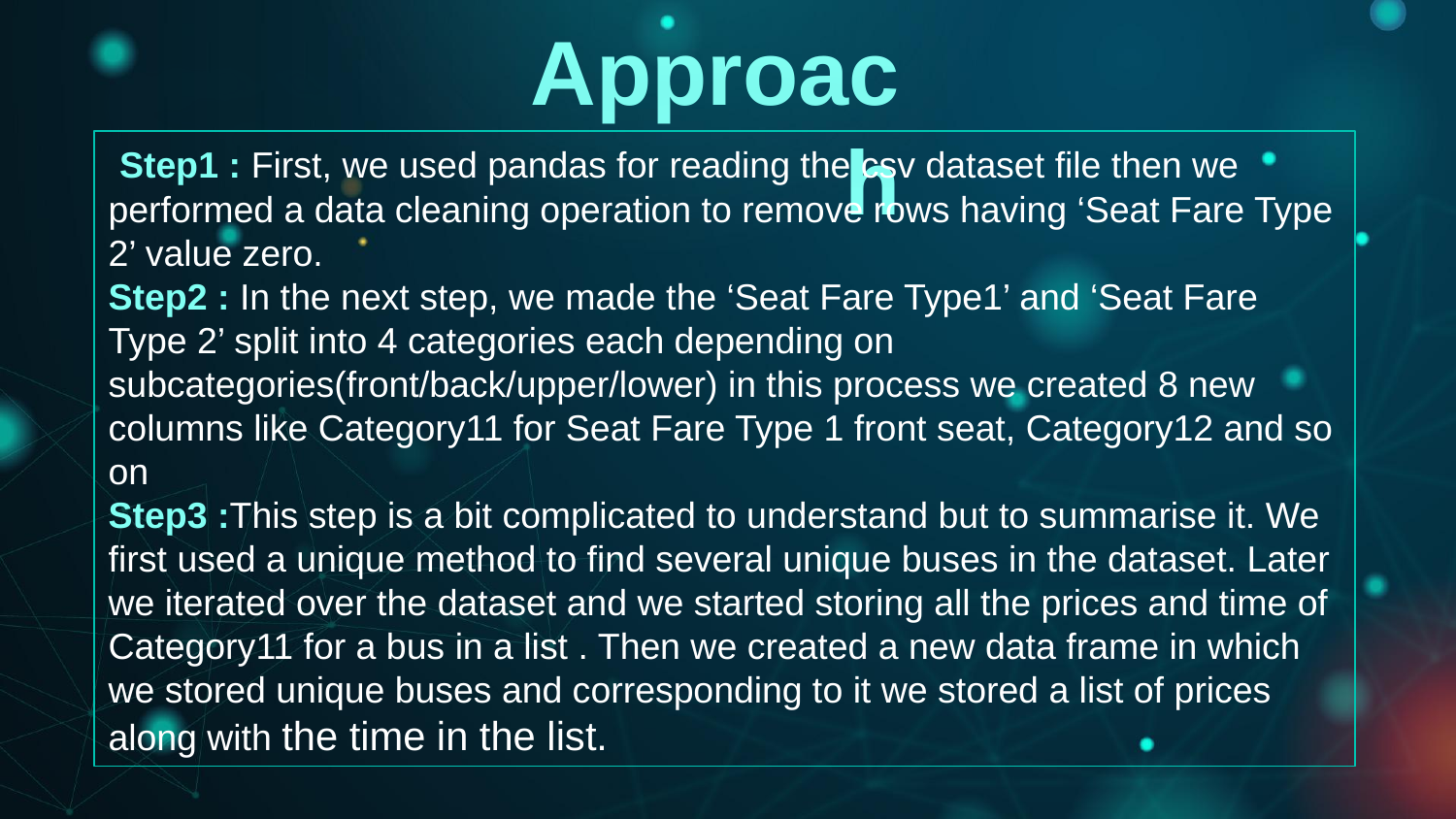

# Approach
 Step1 : First, we used pandas for reading the csv dataset file then we performed a data cleaning operation to remove rows having ‘Seat Fare Type 2’ value zero.
Step2 : In the next step, we made the ‘Seat Fare Type1’ and ‘Seat Fare Type 2’ split into 4 categories each depending on subcategories(front/back/upper/lower) in this process we created 8 new columns like Category11 for Seat Fare Type 1 front seat, Category12 and so on
Step3 :This step is a bit complicated to understand but to summarise it. We first used a unique method to find several unique buses in the dataset. Later we iterated over the dataset and we started storing all the prices and time of Category11 for a bus in a list . Then we created a new data frame in which we stored unique buses and corresponding to it we stored a list of prices along with the time in the list.